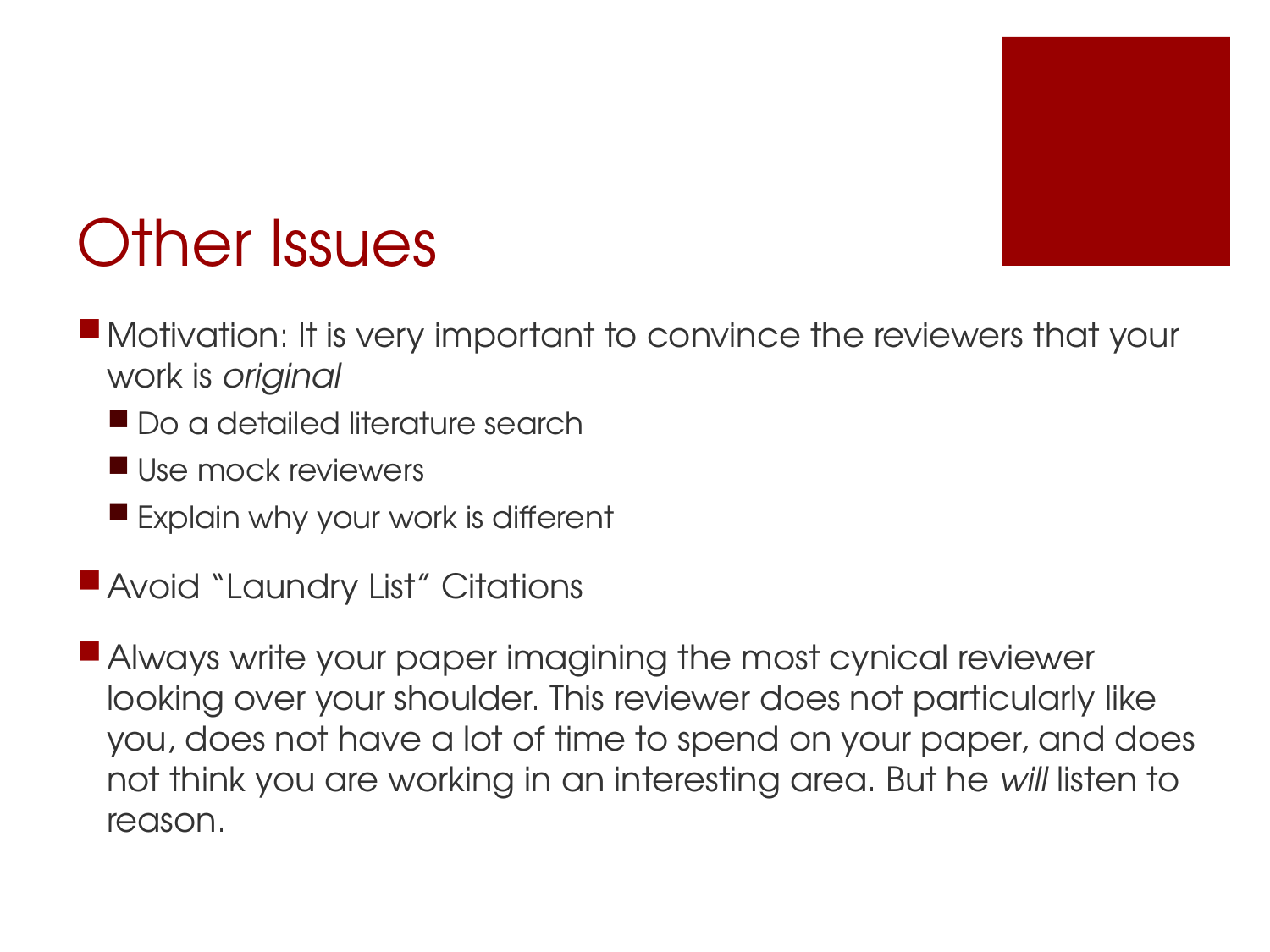

# Other Issues
Motivation: It is very important to convince the reviewers that your work is original
Do a detailed literature search
Use mock reviewers
Explain why your work is different
Avoid “Laundry List” Citations
Always write your paper imagining the most cynical reviewer looking over your shoulder. This reviewer does not particularly like you, does not have a lot of time to spend on your paper, and does not think you are working in an interesting area. But he will listen to reason.